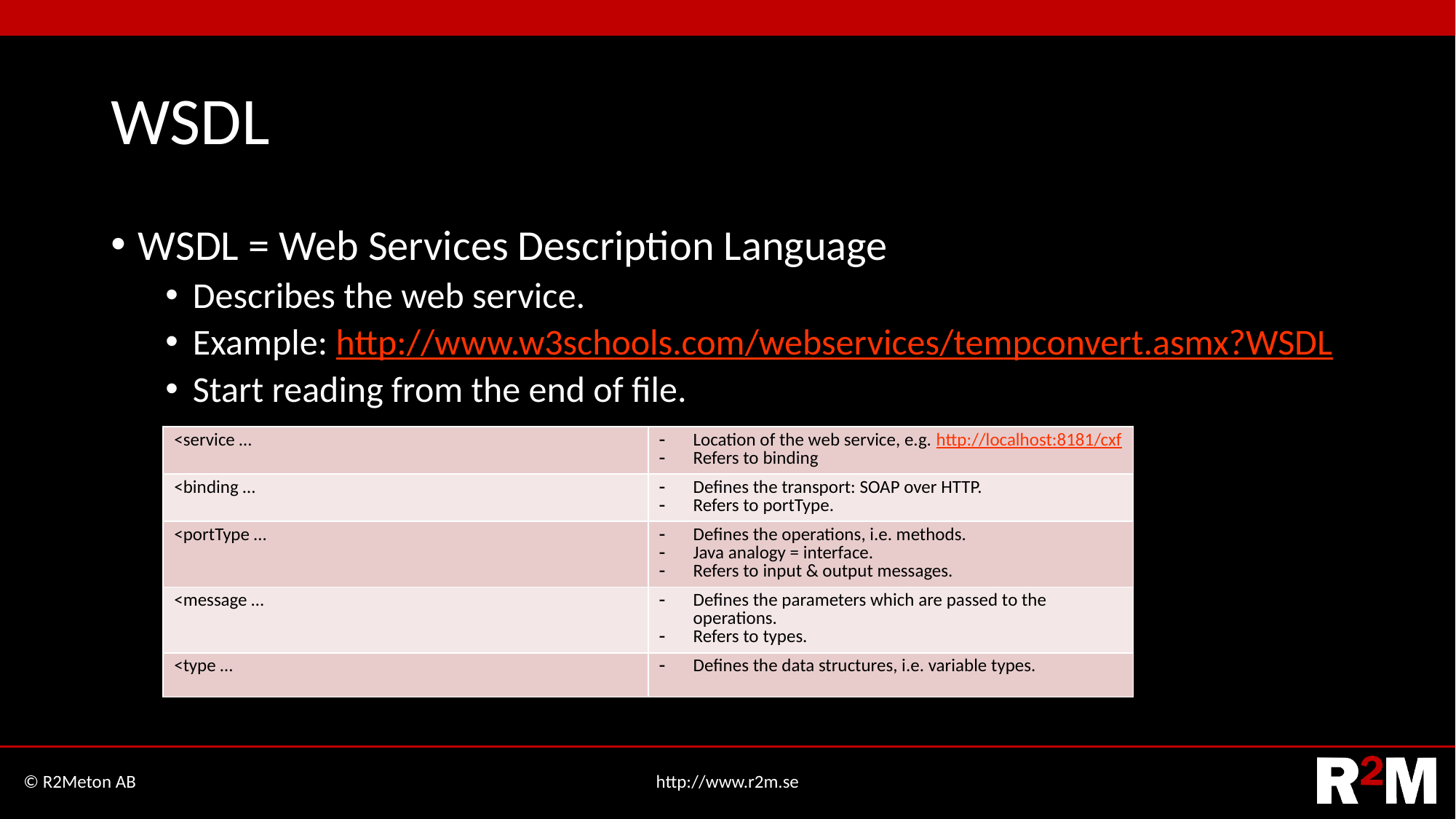

# WSDL
WSDL = Web Services Description Language
Describes the web service.
Example: http://www.w3schools.com/webservices/tempconvert.asmx?WSDL
Start reading from the end of file.

| <service … | Location of the web service, e.g. http://localhost:8181/cxf Refers to binding |
| --- | --- |
| <binding … | Defines the transport: SOAP over HTTP. Refers to portType. |
| <portType … | Defines the operations, i.e. methods. Java analogy = interface. Refers to input & output messages. |
| <message … | Defines the parameters which are passed to the operations. Refers to types. |
| <type … | Defines the data structures, i.e. variable types. |
© R2Meton AB
http://www.r2m.se